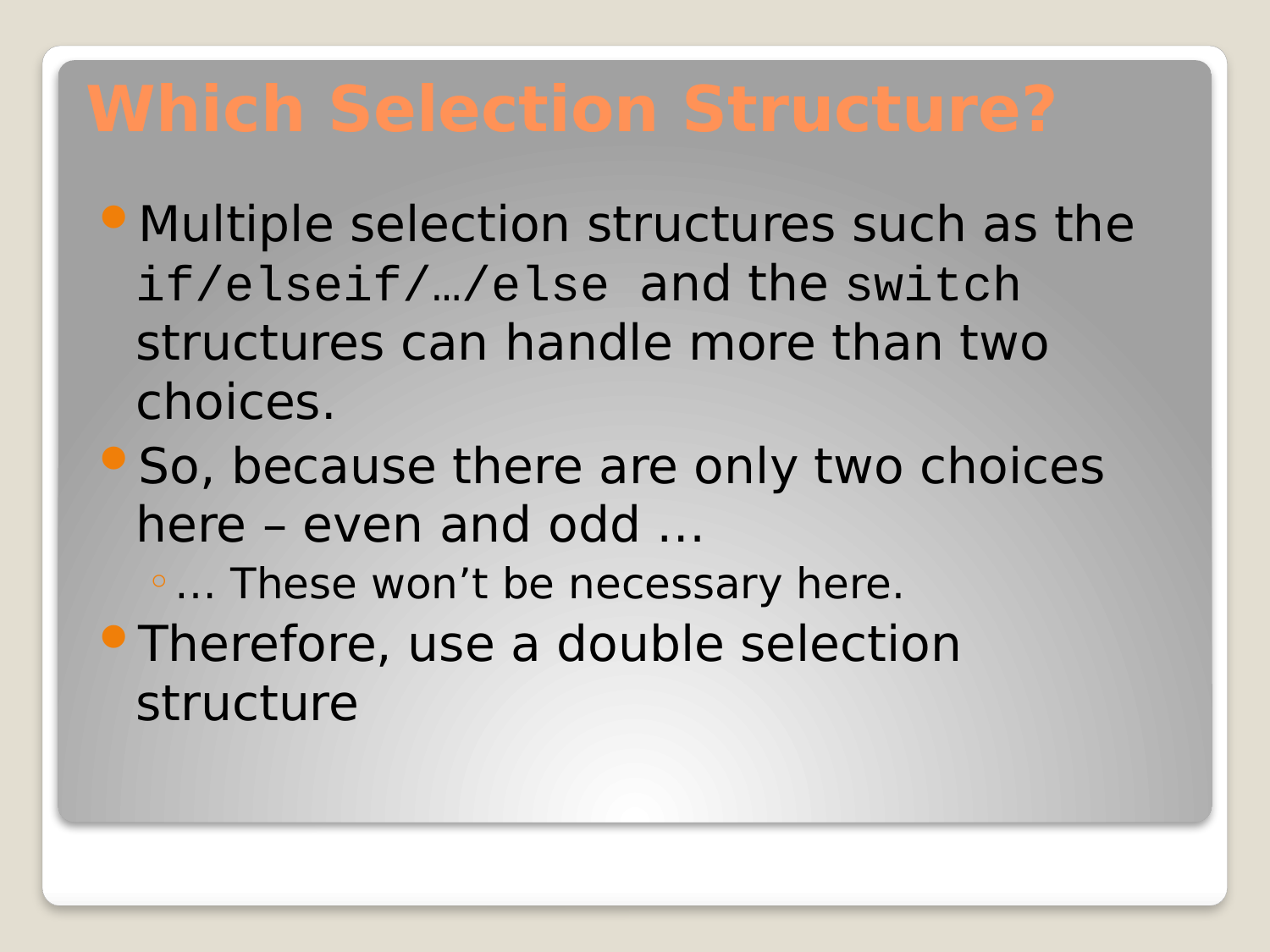

# Which Selection Structure?
Multiple selection structures such as the if/elseif/…/else and the switch structures can handle more than two choices.
So, because there are only two choices here – even and odd …
… These won’t be necessary here.
Therefore, use a double selection structure